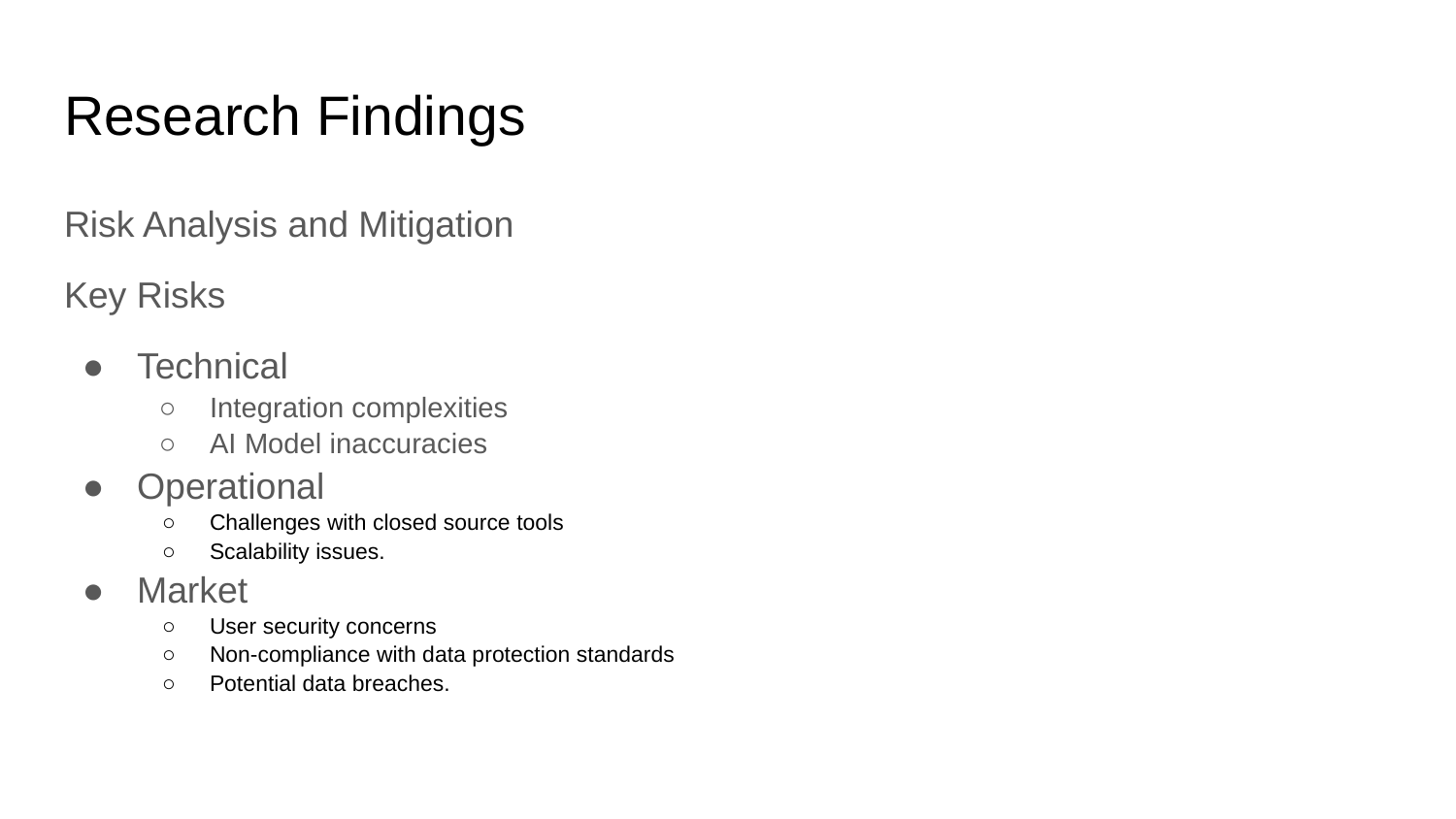

# Research Findings
Risk Analysis and Mitigation
Key Risks
Technical
Integration complexities
AI Model inaccuracies
Operational
Challenges with closed source tools
Scalability issues.
Market
User security concerns
Non-compliance with data protection standards
Potential data breaches.